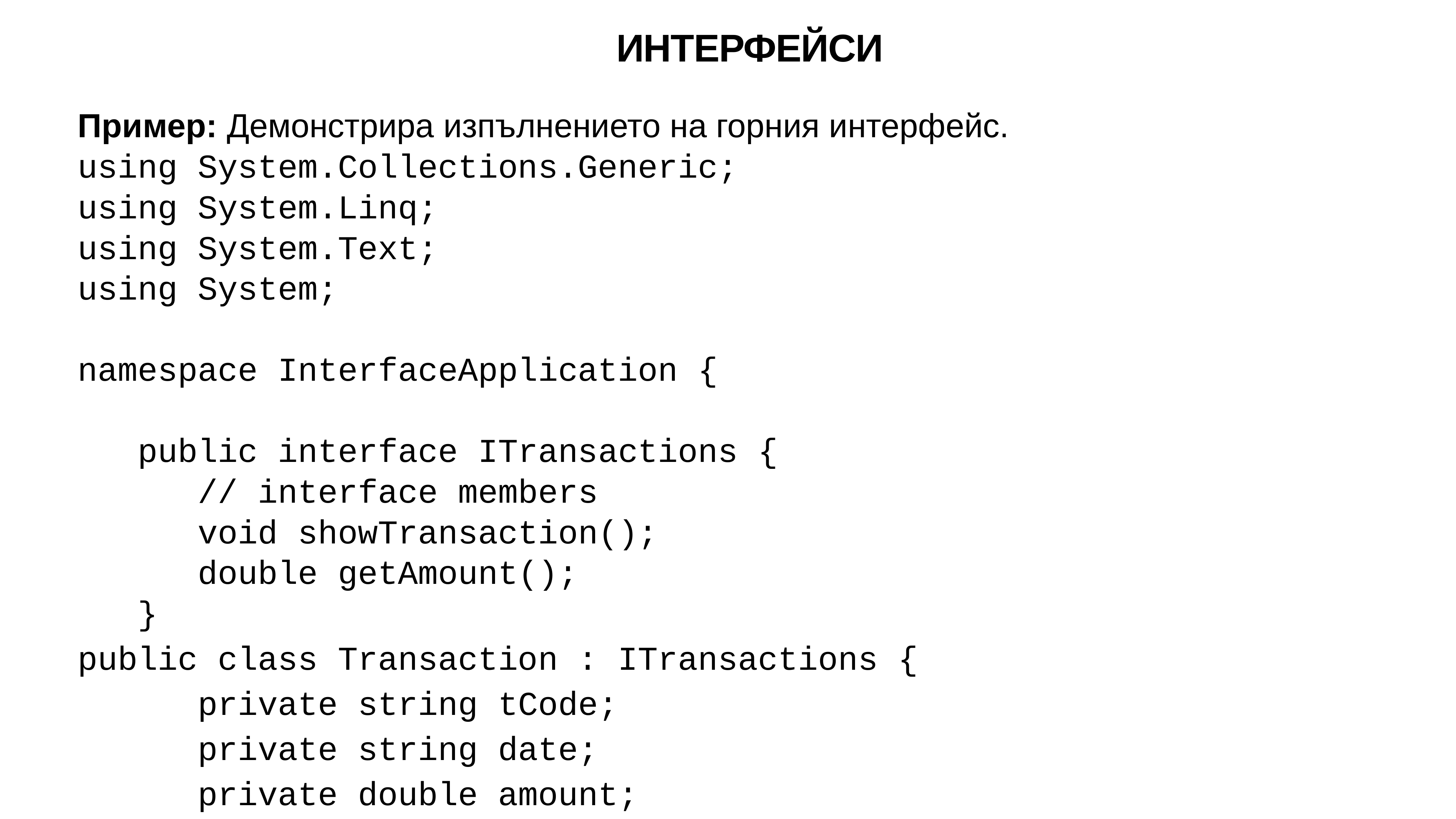

# ИНТЕРФЕЙСИ
Пример: Демонстрира изпълнението на горния интерфейс.
using System.Collections.Generic;
using System.Linq;
using System.Text;
using System;

namespace InterfaceApplication {

   public interface ITransactions {
      // interface members
      void showTransaction();
      double getAmount();
   }
public class Transaction : ITransactions {
      private string tCode;
      private string date;
      private double amount;